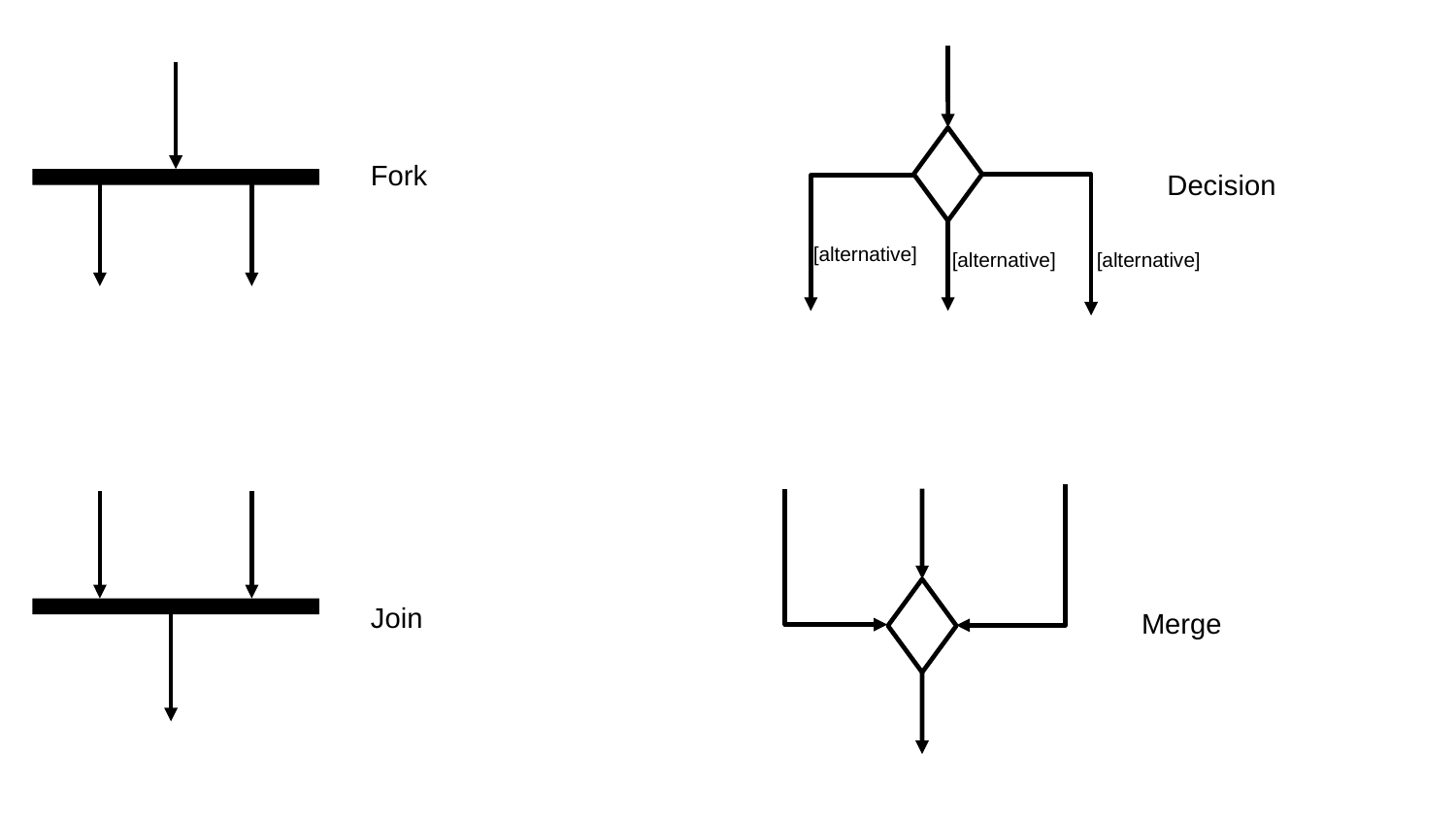

Fork
Decision

[alternative]
[alternative]
[alternative]

Join
Merge